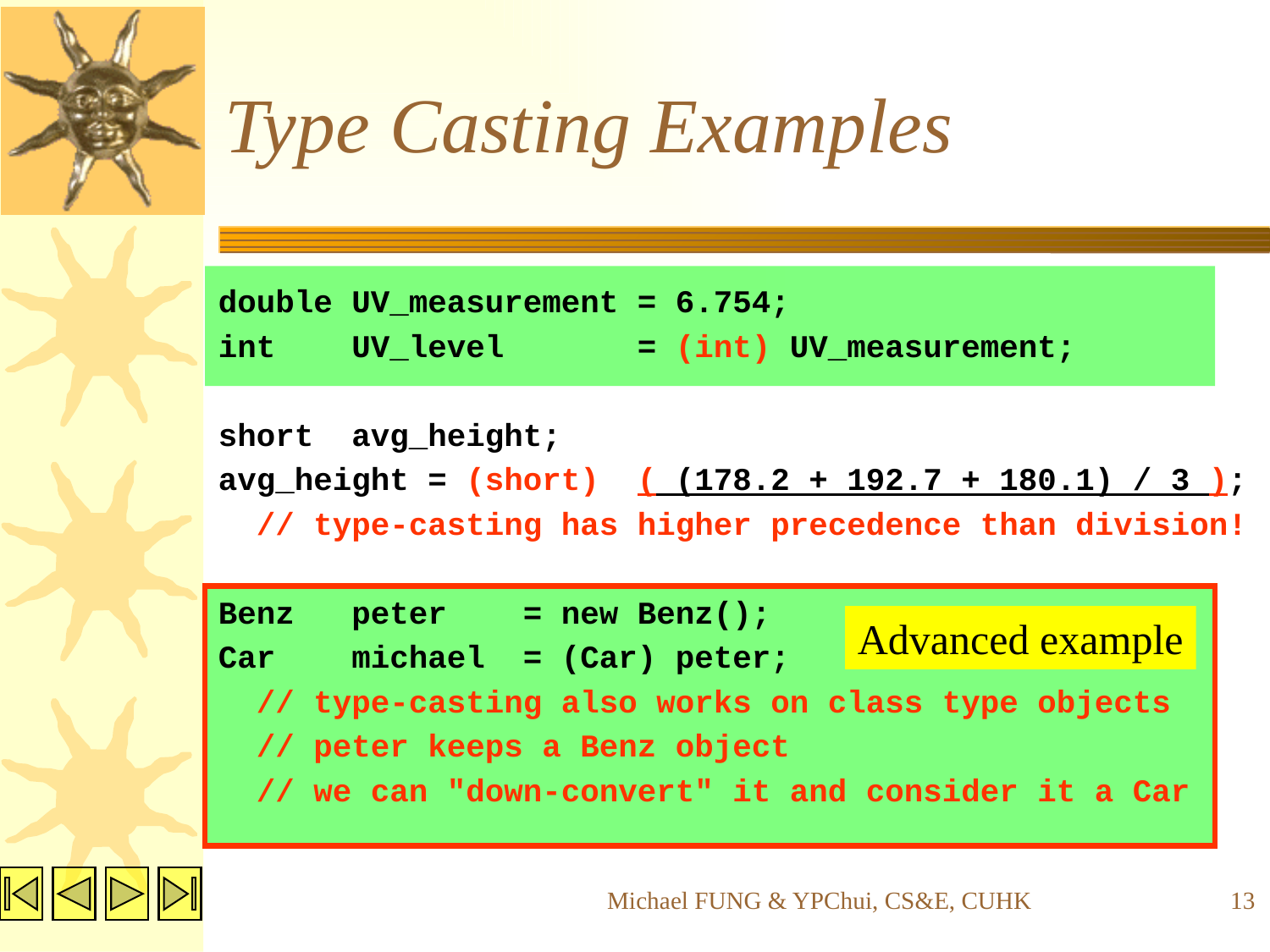

# Type Casting Examples

double UV_measurement = 6.754;
int    UV_level       = (int) UV_measurement;

short  avg_height;
avg_height = (short)  ( (178.2 + 192.7 + 180.1) / 3 );
  // type-casting has higher precedence than division!

Benz   peter    = new Benz();
Car    michael  = (Car) peter;
  // type-casting also works on class type objects
  // peter keeps a Benz object
  // we can "down-convert" it and consider it a Car

Advanced example
Michael FUNG & YPChui, CS&E, CUHK
13